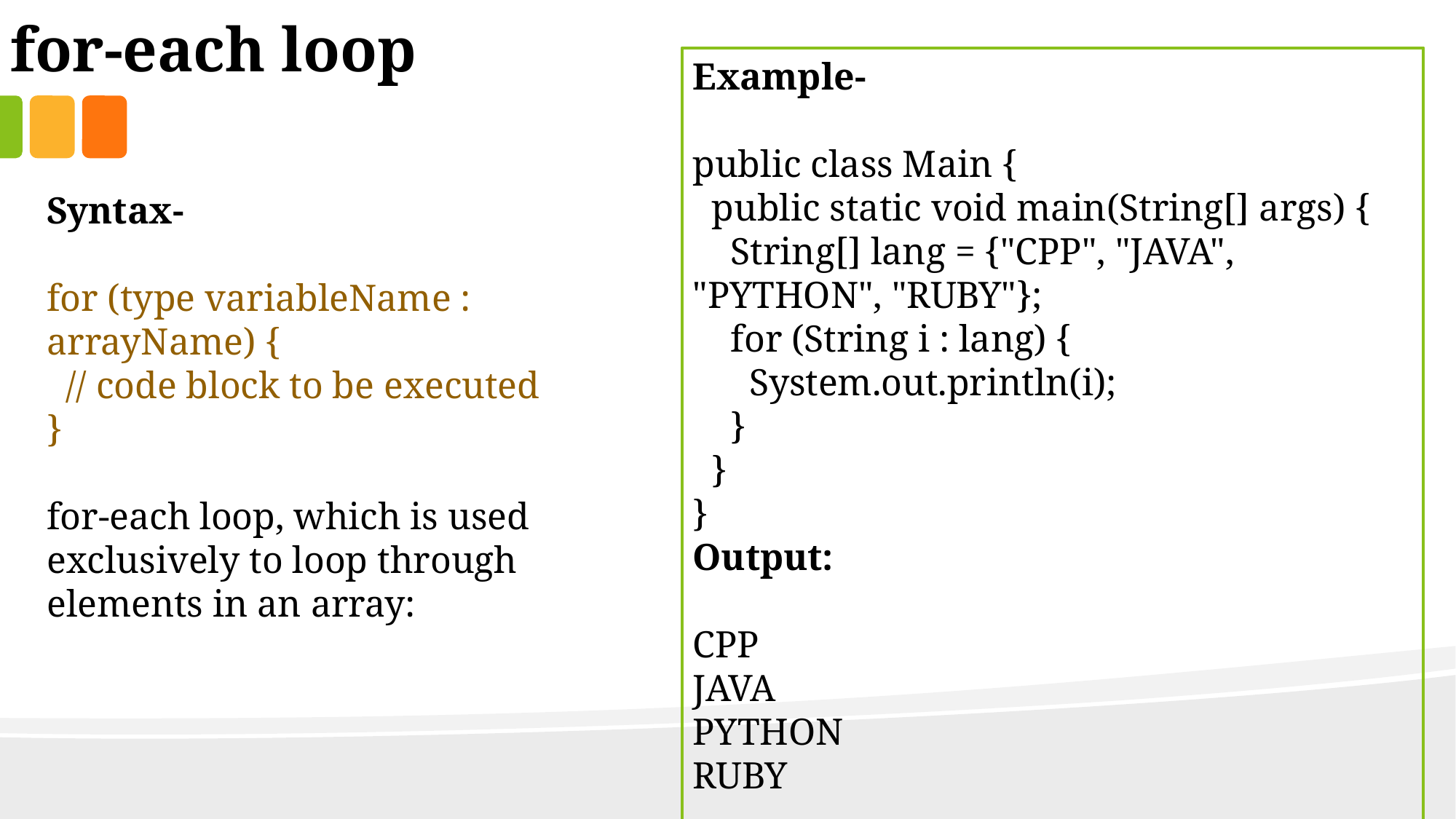

for-each loop
Example-

public class Main {
  public static void main(String[] args) {
    String[] lang = {"CPP", "JAVA", "PYTHON", "RUBY"};
    for (String i : lang) {
      System.out.println(i);
    }
  }
}
Output:

CPP
JAVA
PYTHON
RUBY

Syntax-

for (type variableName : arrayName) {
  // code block to be executed
}

for-each loop, which is used exclusively to loop through elements in an array: